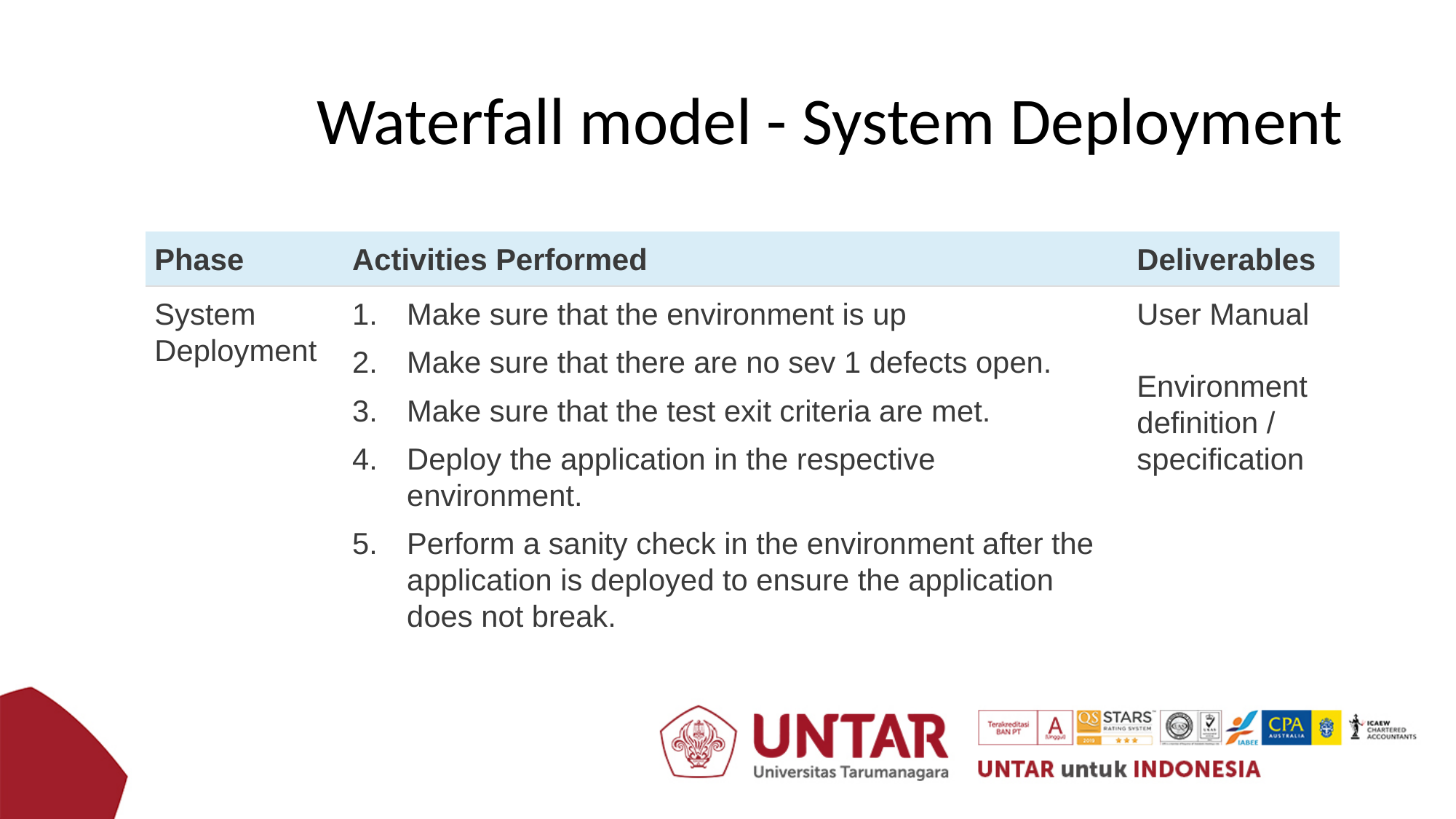

# Waterfall model - System Deployment
| Phase | Activities Performed | Deliverables |
| --- | --- | --- |
| System Deployment | Make sure that the environment is up Make sure that there are no sev 1 defects open. Make sure that the test exit criteria are met. Deploy the application in the respective environment. Perform a sanity check in the environment after the application is deployed to ensure the application does not break. | User Manual Environment definition / specification |